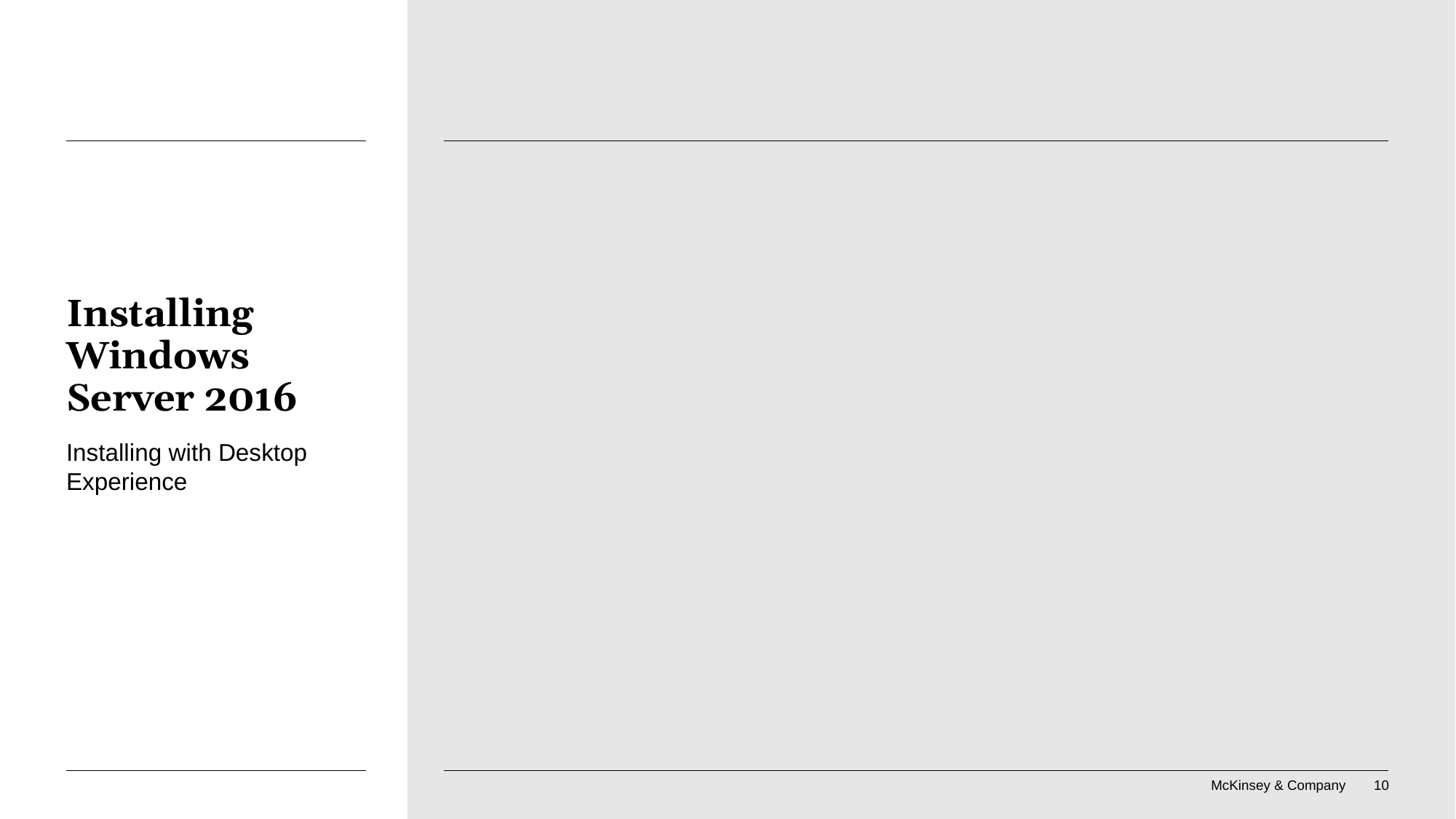

# Installing Windows Server 2016
Installing with Desktop Experience